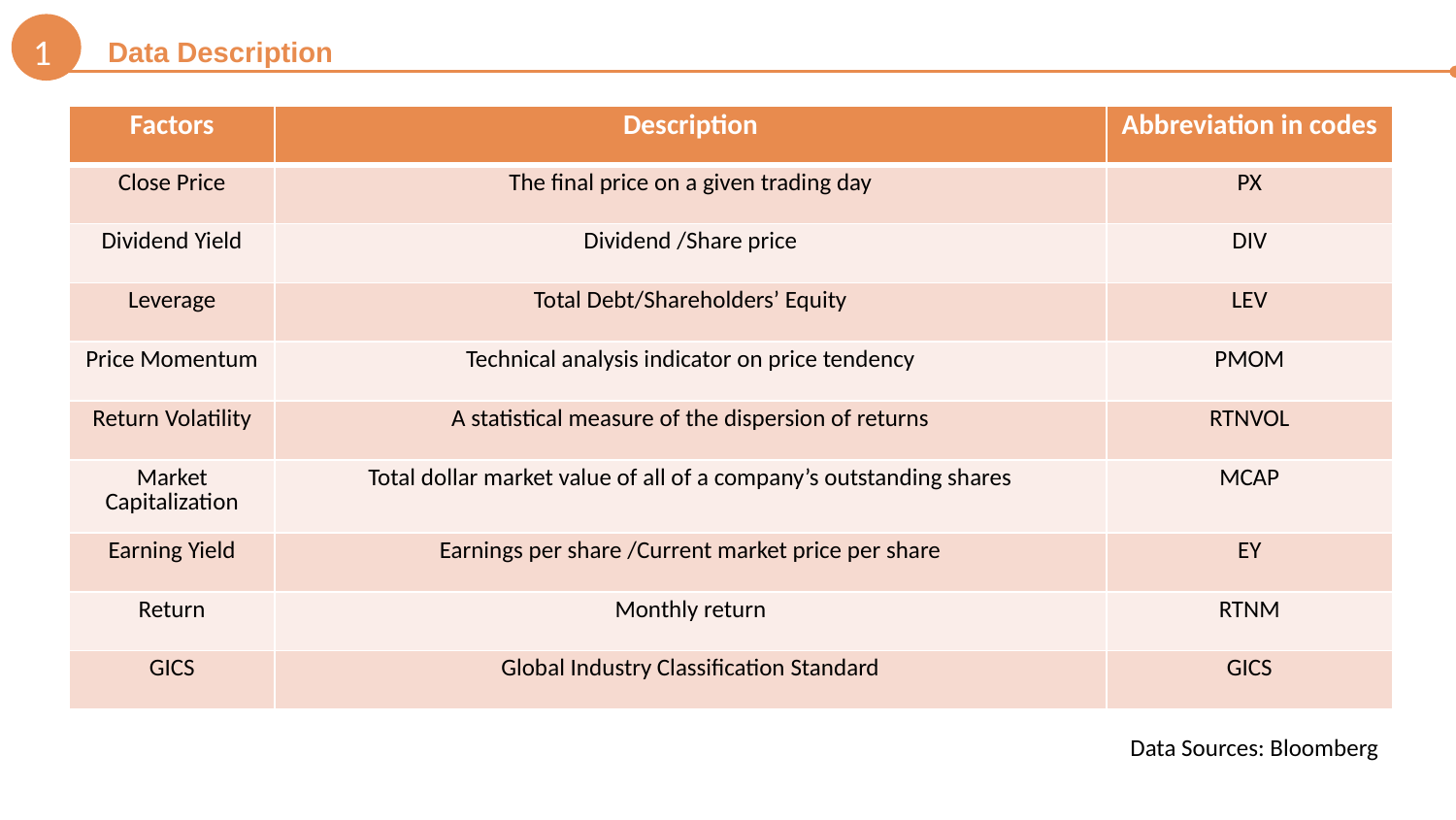

1
Data Description
| Factors | Description | Abbreviation in codes |
| --- | --- | --- |
| Close Price | The final price on a given trading day | PX |
| Dividend Yield | Dividend /Share price | DIV |
| Leverage | Total Debt/Shareholders’ Equity | LEV |
| Price Momentum | Technical analysis indicator on price tendency | PMOM |
| Return Volatility | A statistical measure of the dispersion of returns | RTNVOL |
| Market Capitalization | Total dollar market value of all of a company’s outstanding shares | MCAP |
| Earning Yield | Earnings per share /Current market price per share | EY |
| Return | Monthly return | RTNM |
| GICS | Global Industry Classification Standard | GICS |
Data Sources: Bloomberg